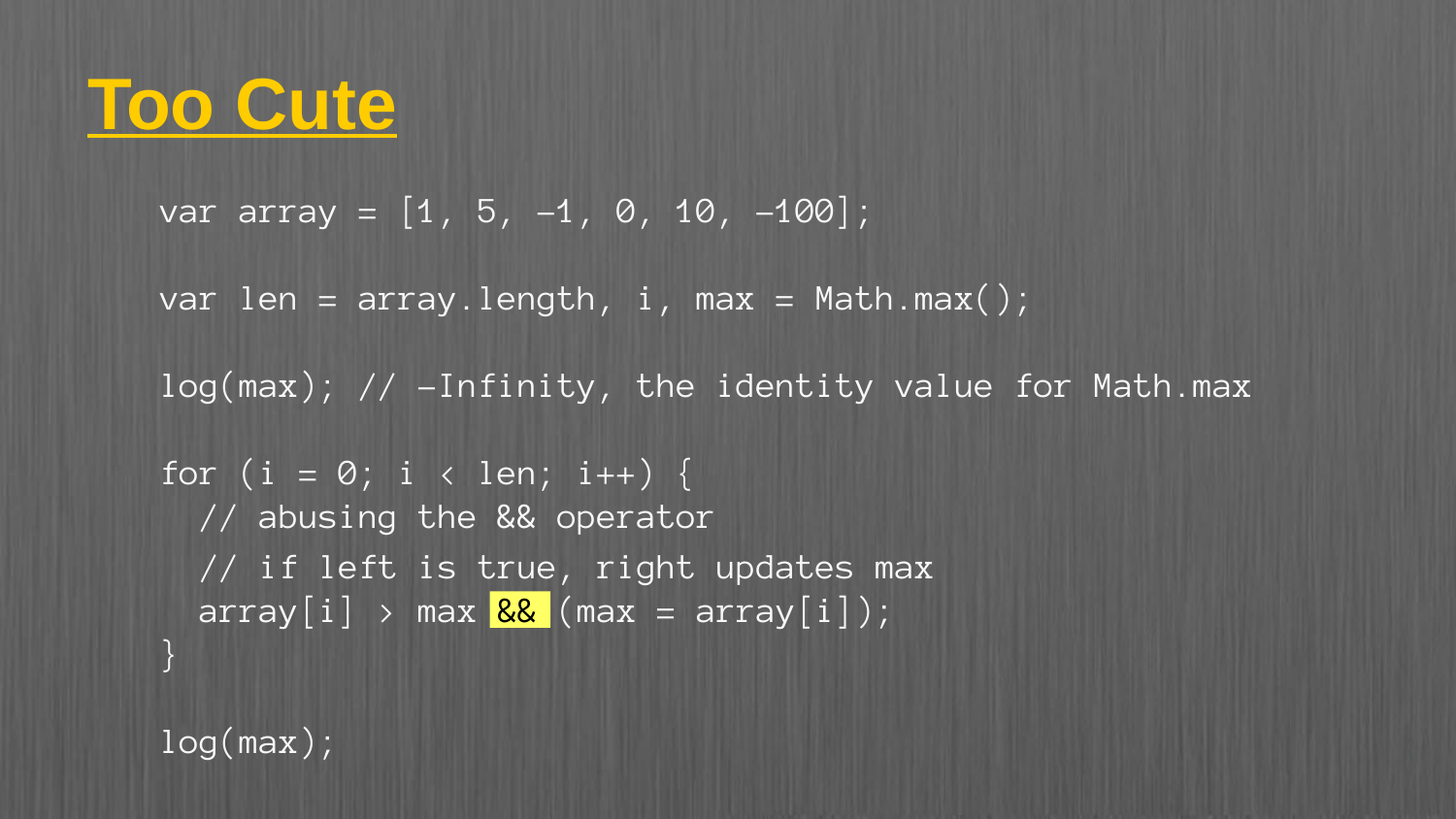

# Too Cute
var array = [1, 5, -1, 0, 10, -100];
    
var len = array.length, i, max = Math.max();
log(max); // -Infinity, the identity value for Math.max
    
for (i = 0; i < len; i++) {
  // abusing the && operator
  // if left is true, right updates max
  array[i] > max && (max = array[i]);
}
    
log(max);